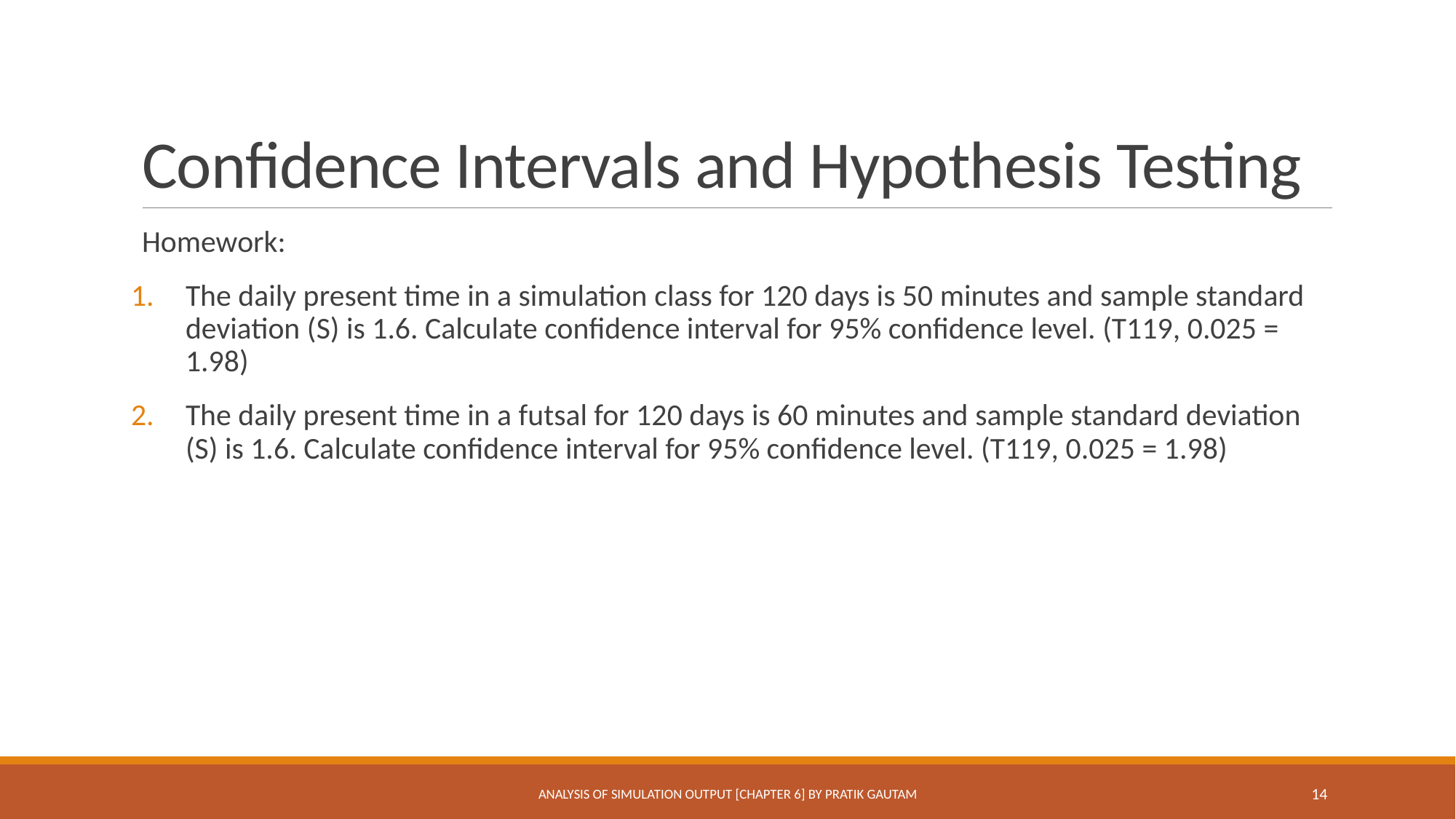

# Confidence Intervals and Hypothesis Testing
Homework:
The daily present time in a simulation class for 120 days is 50 minutes and sample standard deviation (S) is 1.6. Calculate confidence interval for 95% confidence level. (T119, 0.025 = 1.98)
The daily present time in a futsal for 120 days is 60 minutes and sample standard deviation (S) is 1.6. Calculate confidence interval for 95% confidence level. (T119, 0.025 = 1.98)

Analysis of Simulation Output [Chapter 6] By Pratik Gautam
14